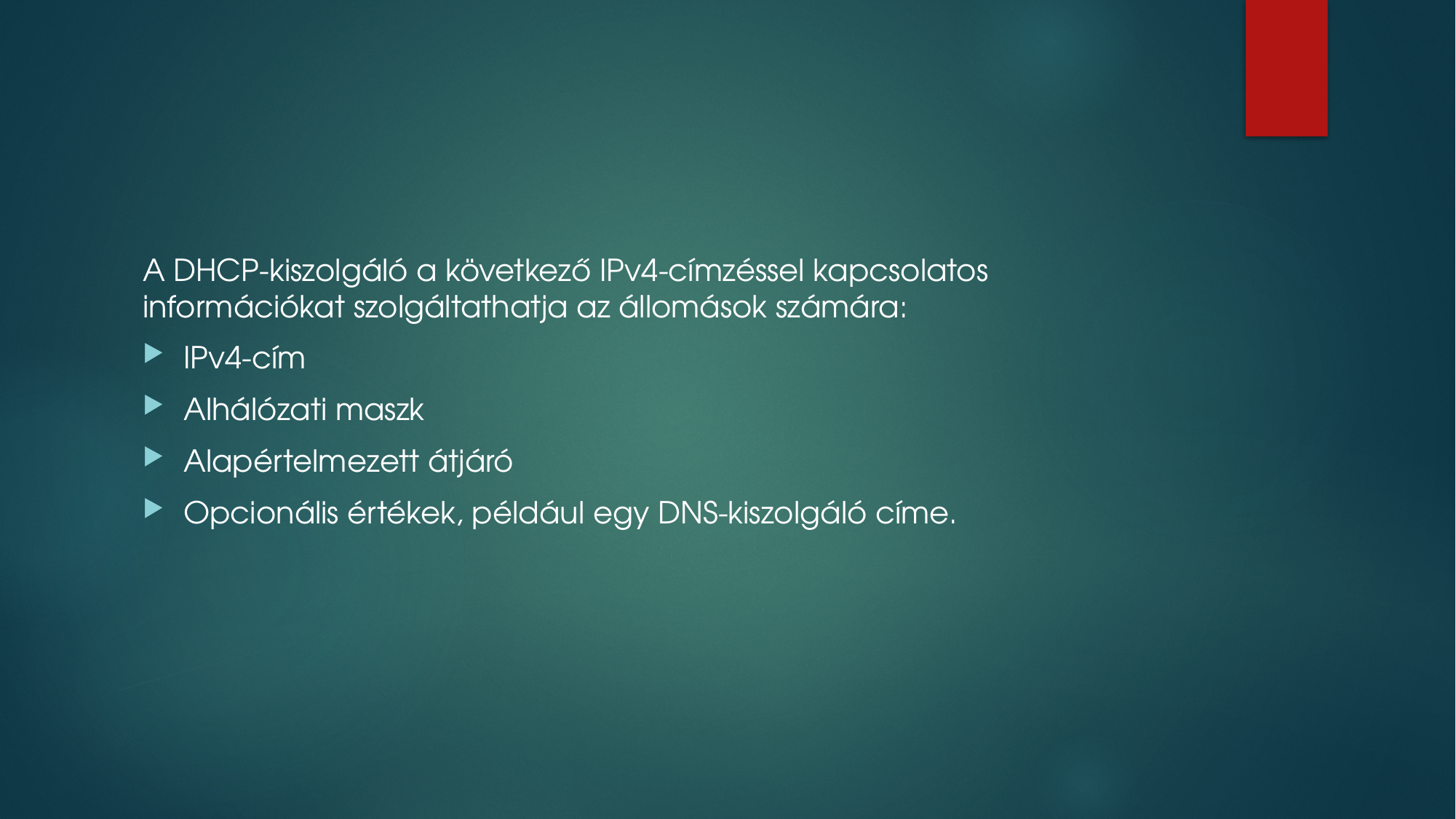

#
A DHCP-kiszolgáló a következő IPv4-címzéssel kapcsolatos információkat szolgáltathatja az állomások számára:
IPv4-cím
Alhálózati maszk
Alapértelmezett átjáró
Opcionális értékek, például egy DNS-kiszolgáló címe.